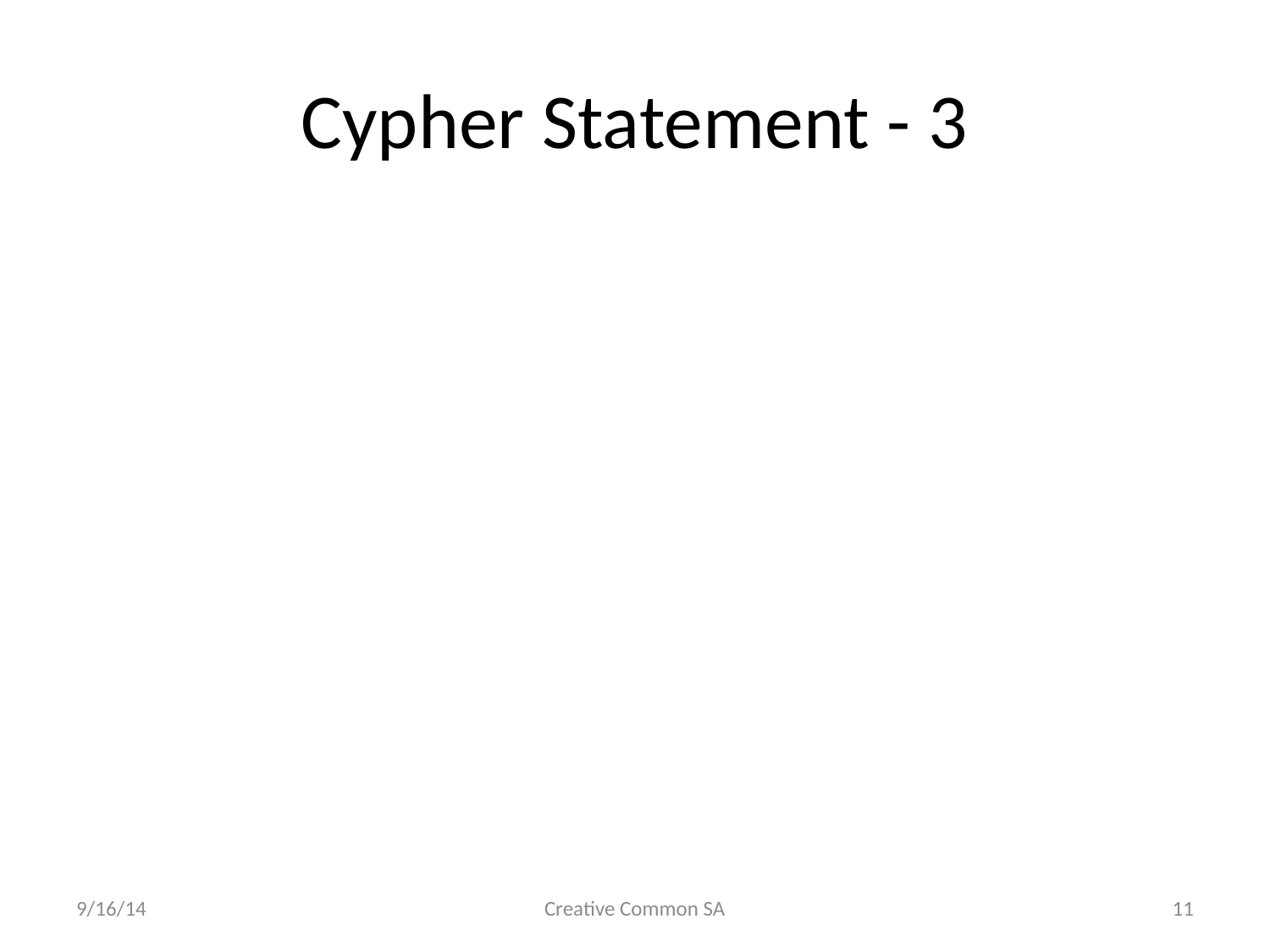

# Cypher Statement - 3

9/16/14
Creative Common SA
11